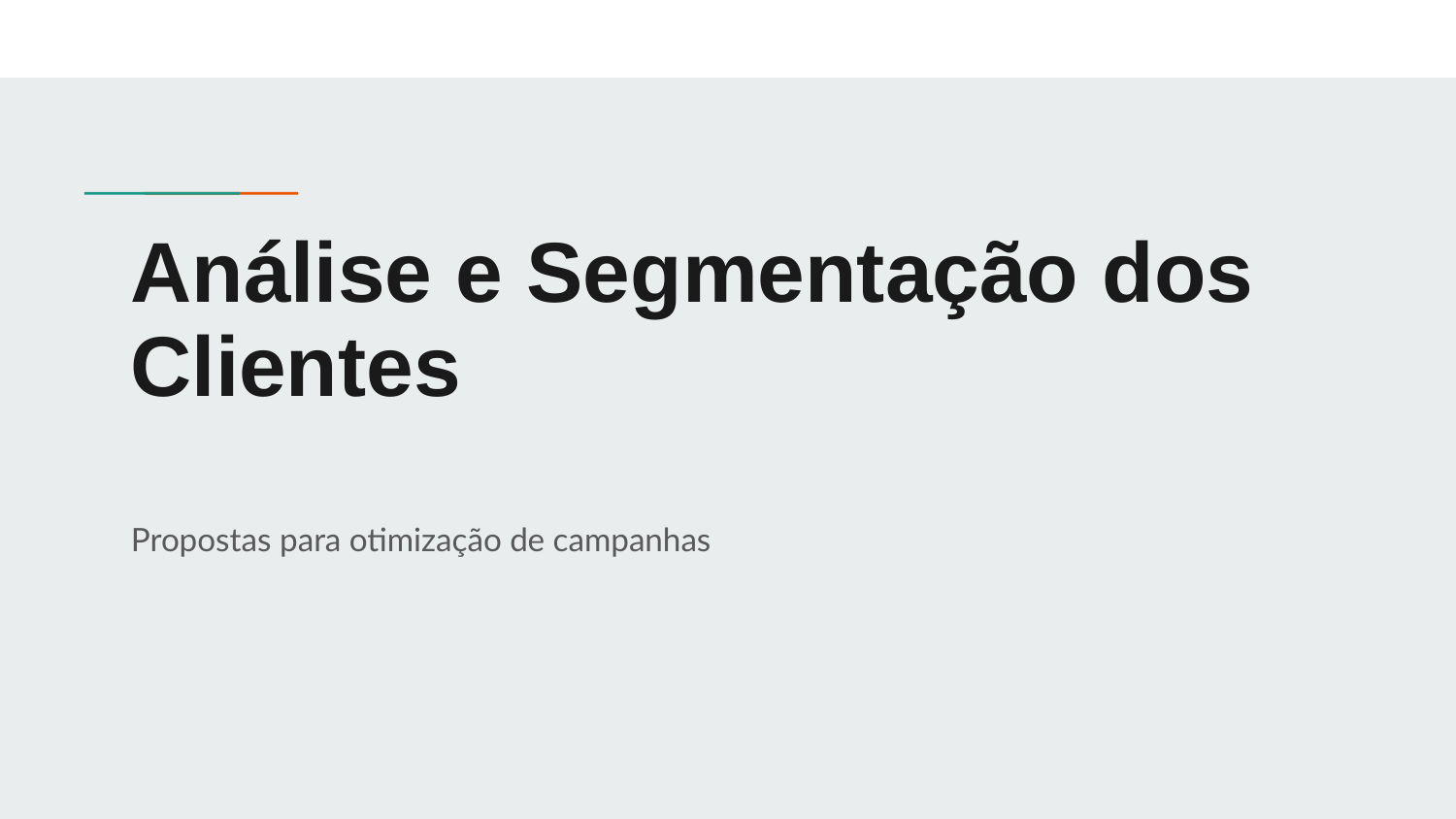

# Análise e Segmentação dos Clientes
Propostas para otimização de campanhas